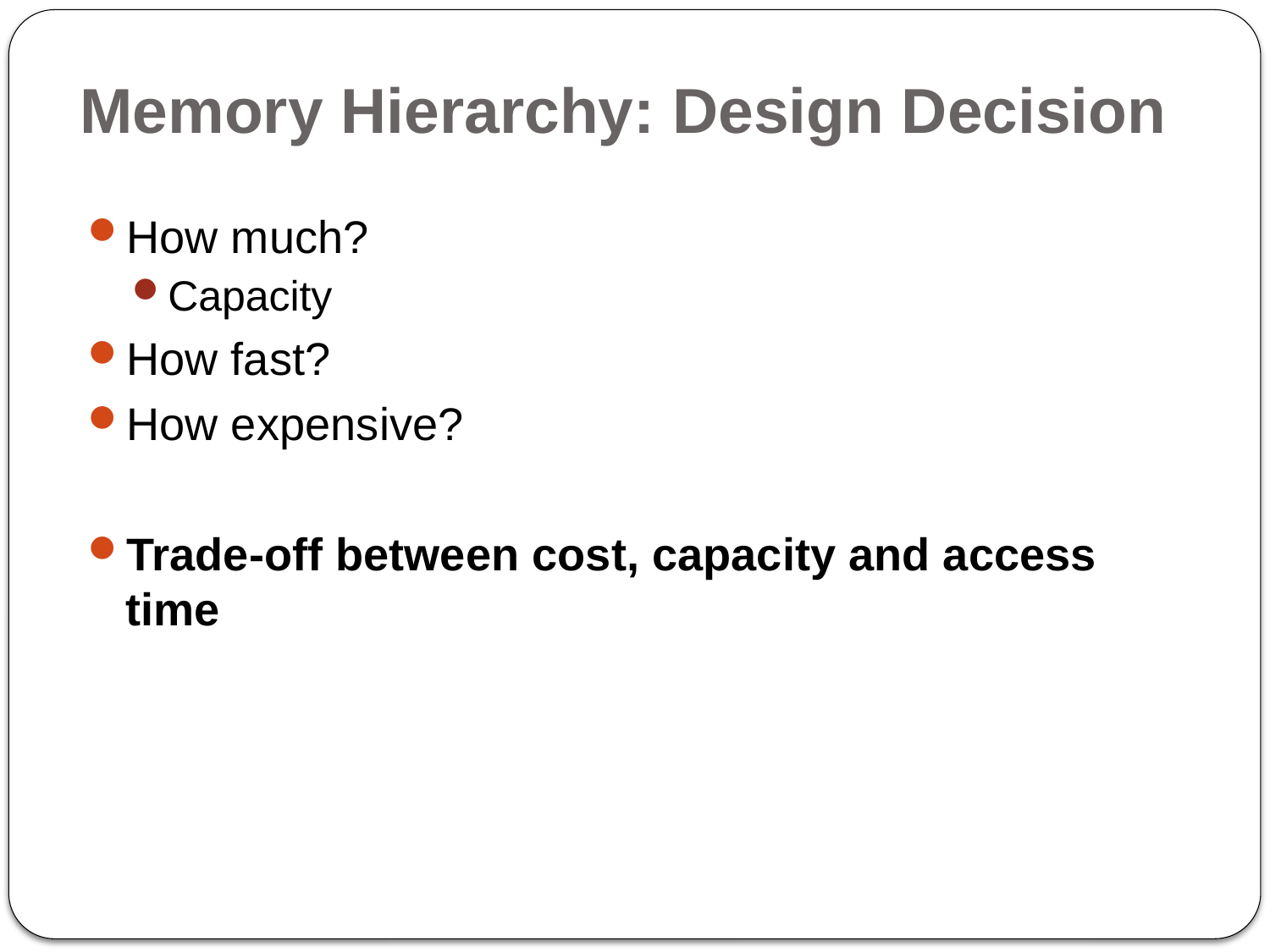

# Memory Hierarchy: Design Decision
How much?
Capacity
How fast?
How expensive?

Trade-off between cost, capacity and access time